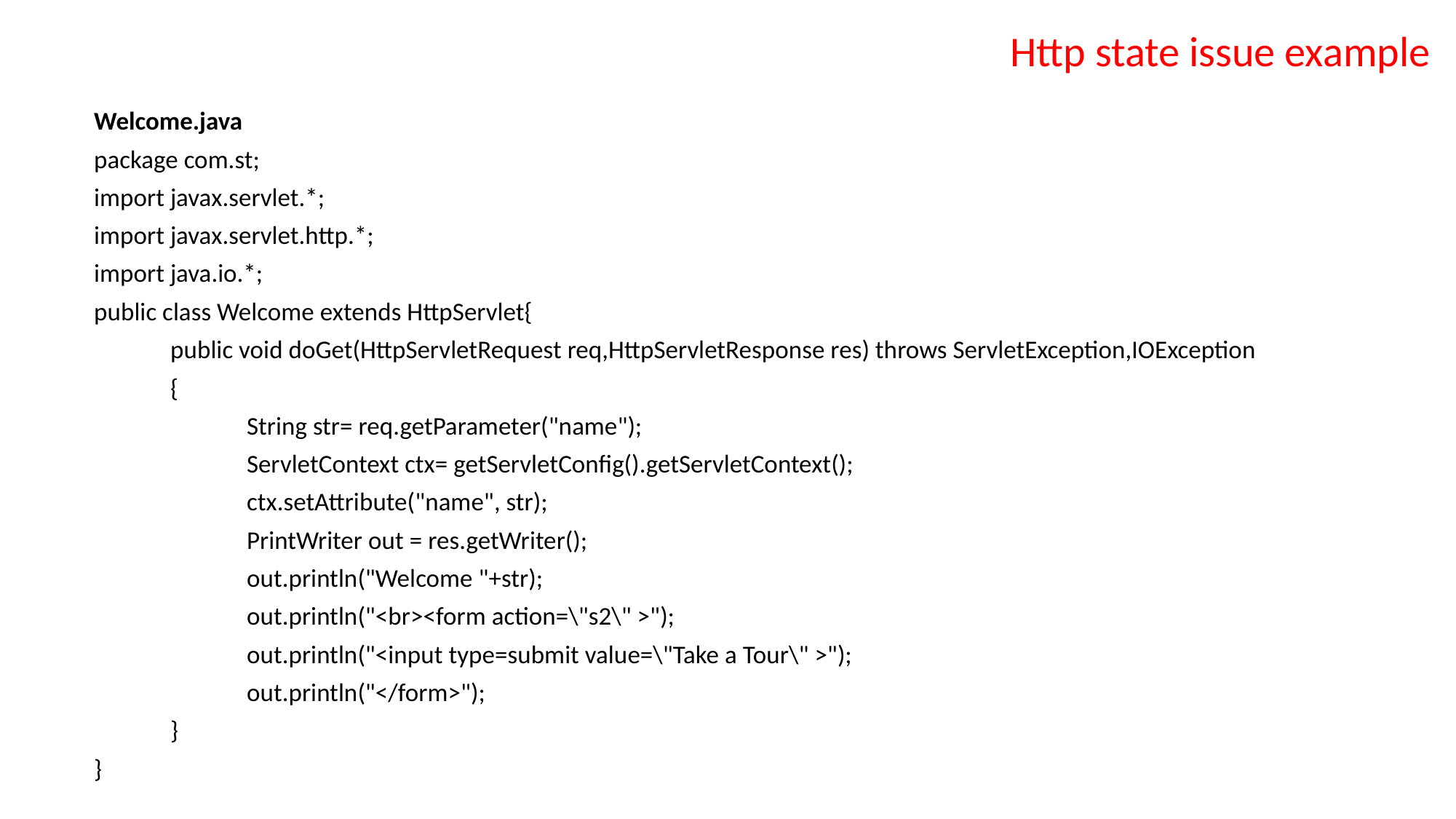

# Http state issue example
Welcome.java
package com.st;
import javax.servlet.*;
import javax.servlet.http.*;
import java.io.*;
public class Welcome extends HttpServlet{
	public void doGet(HttpServletRequest req,HttpServletResponse res) throws ServletException,IOException
	{
		String str= req.getParameter("name");
		ServletContext ctx= getServletConfig().getServletContext();
		ctx.setAttribute("name", str);
		PrintWriter out = res.getWriter();
		out.println("Welcome "+str);
		out.println("<br><form action=\"s2\" >");
		out.println("<input type=submit value=\"Take a Tour\" >");
		out.println("</form>");
	}
}